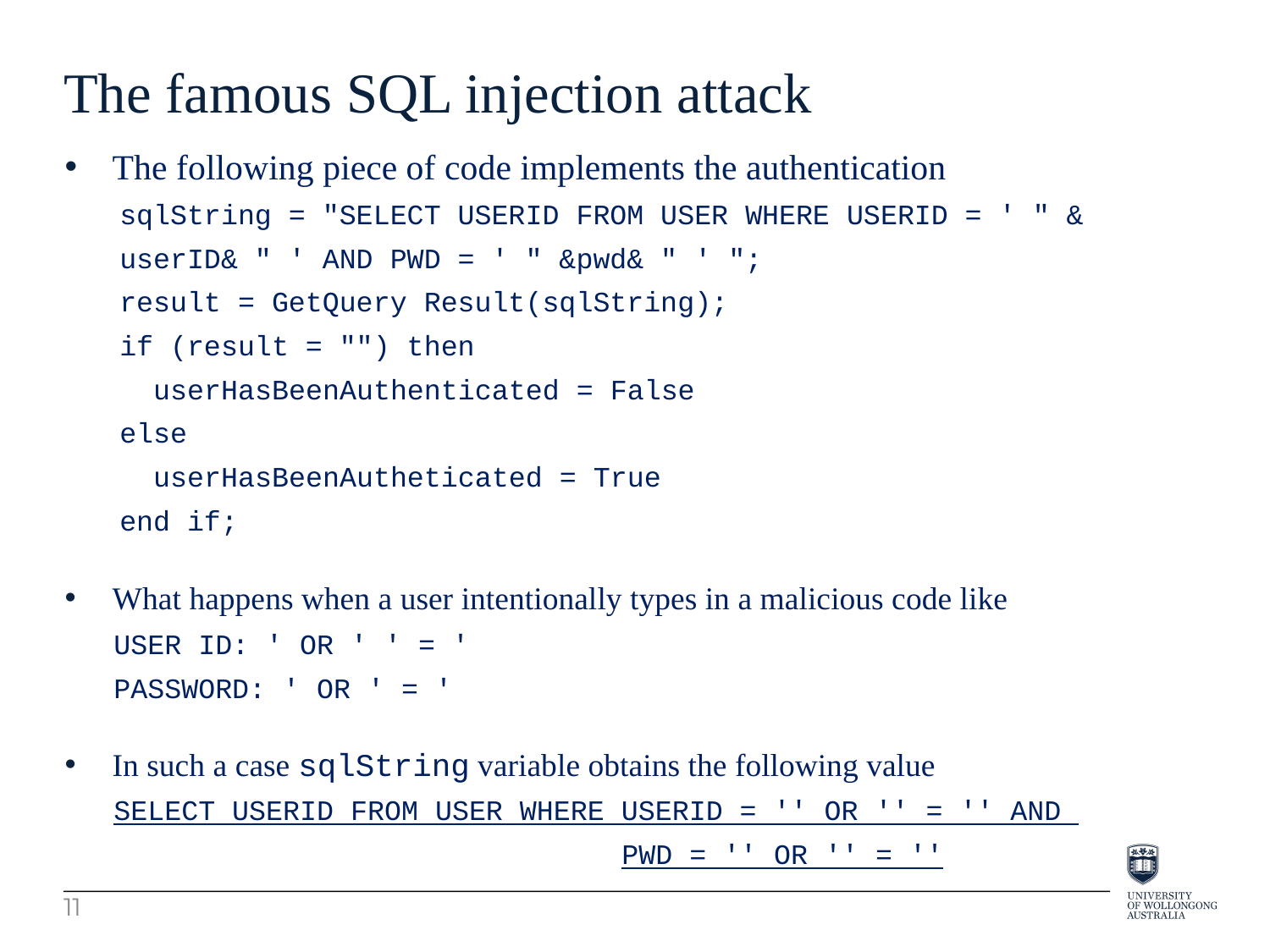

The famous SQL injection attack
The following piece of code implements the authentication
sqlString = "SELECT USERID FROM USER WHERE USERID = ' " &
userID& " ' AND PWD = ' " &pwd& " ' ";
result = GetQuery Result(sqlString);
if (result = "") then
  userHasBeenAuthenticated = False
else
  userHasBeenAutheticated = True
end if;

What happens when a user intentionally types in a malicious code like
USER ID: ' OR ' ' = '
PASSWORD: ' OR ' = '

In such a case sqlString variable obtains the following value
SELECT USERID FROM USER WHERE USERID = '' OR '' = '' AND
                              PWD = '' OR '' = ''
11